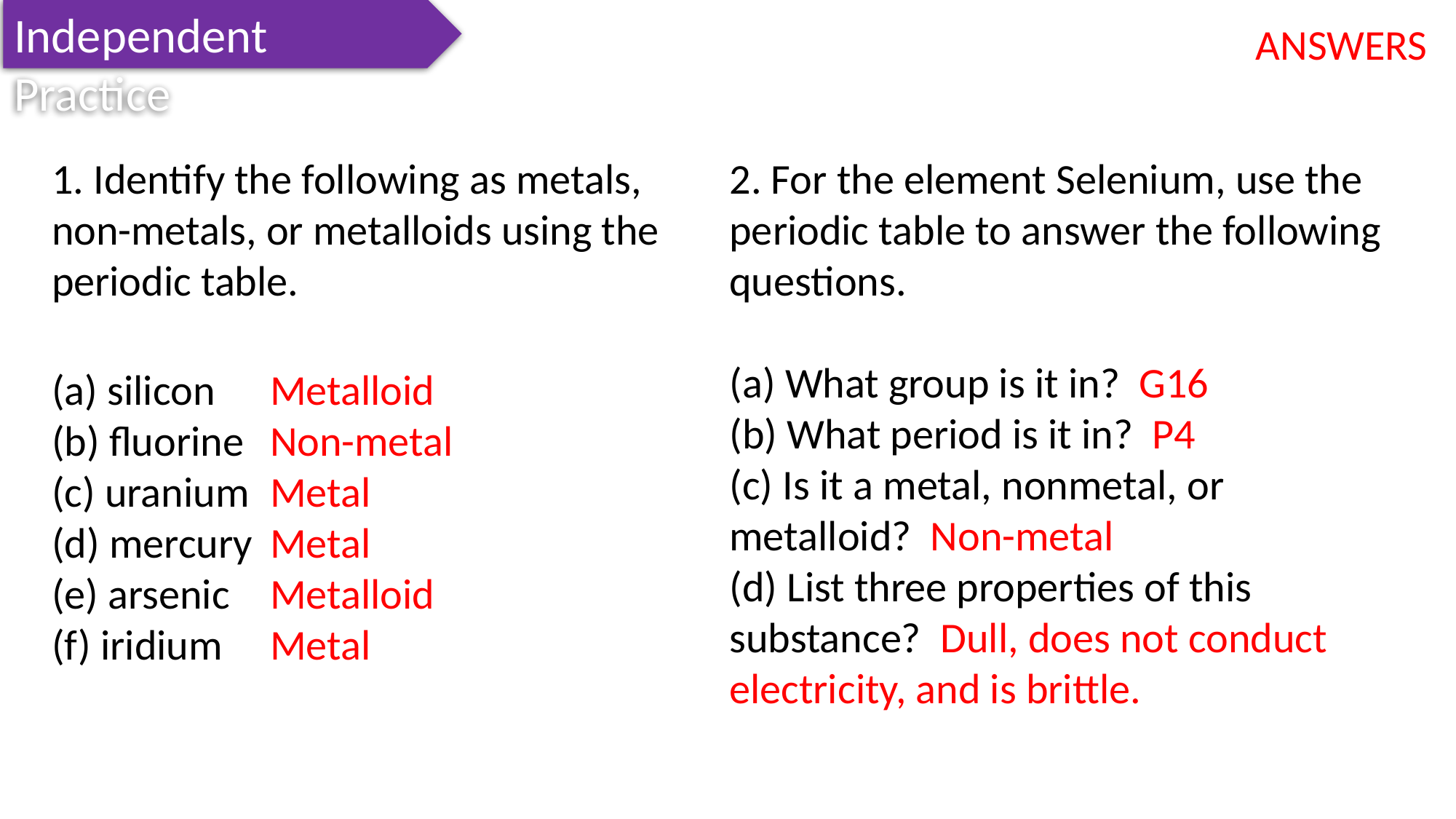

Independent Practice
ANSWERS

1. Identify the following as metals, non-metals, or metalloids using the periodic table.
(a) silicon 	Metalloid
(b) fluorine 	Non-metal
(c) uranium	Metal
(d) mercury	Metal
(e) arsenic	Metalloid
(f) iridium 	Metal

2. For the element Selenium, use the periodic table to answer the following questions.

(a) What group is it in?  G16
(b) What period is it in?  P4
(c) Is it a metal, nonmetal, or metalloid?  Non-metal
(d) List three properties of this substance?  Dull, does not conduct electricity, and is brittle.